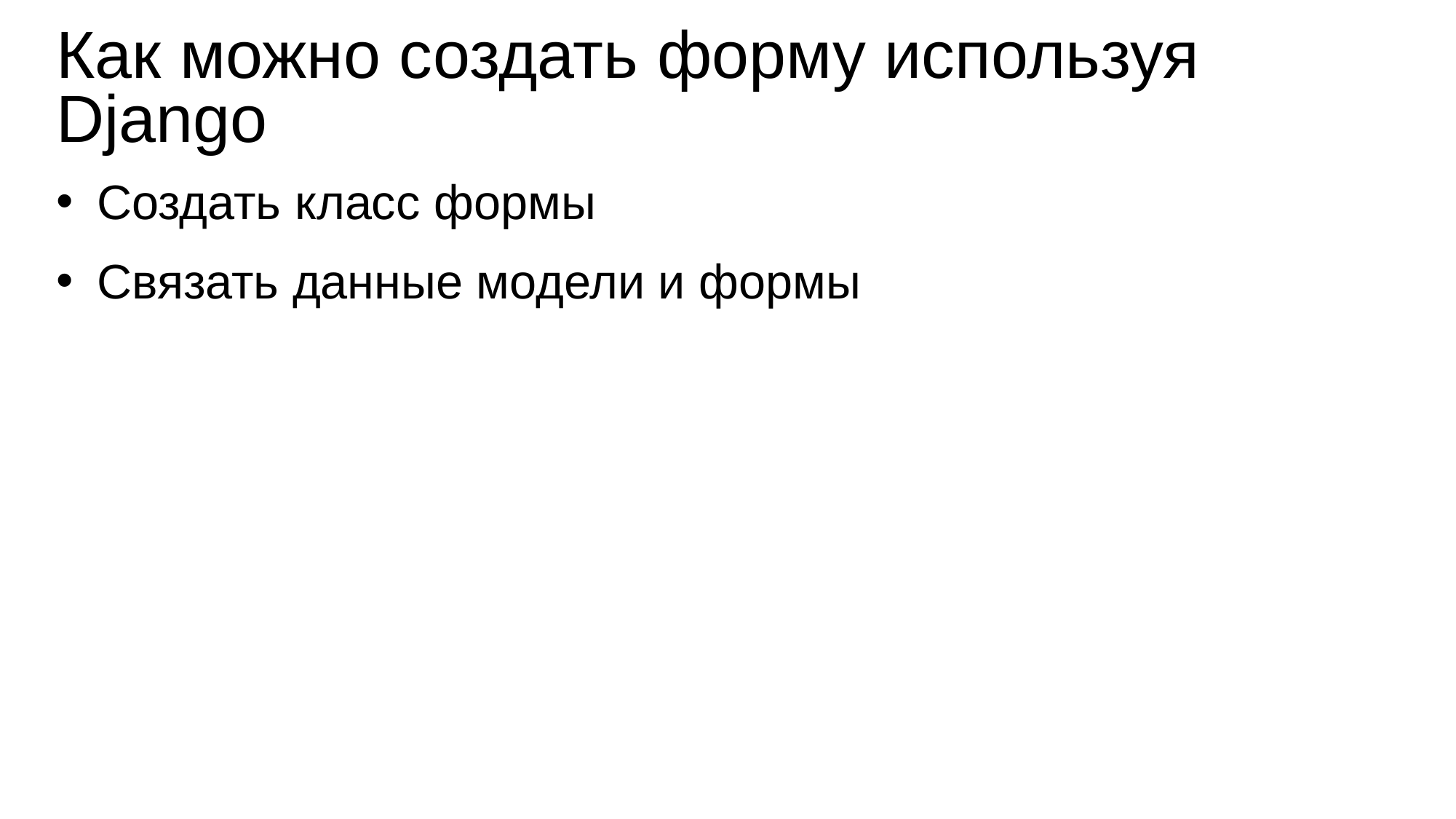

# Как можно создать форму используя Django
Создать класс формы
Связать данные модели и формы